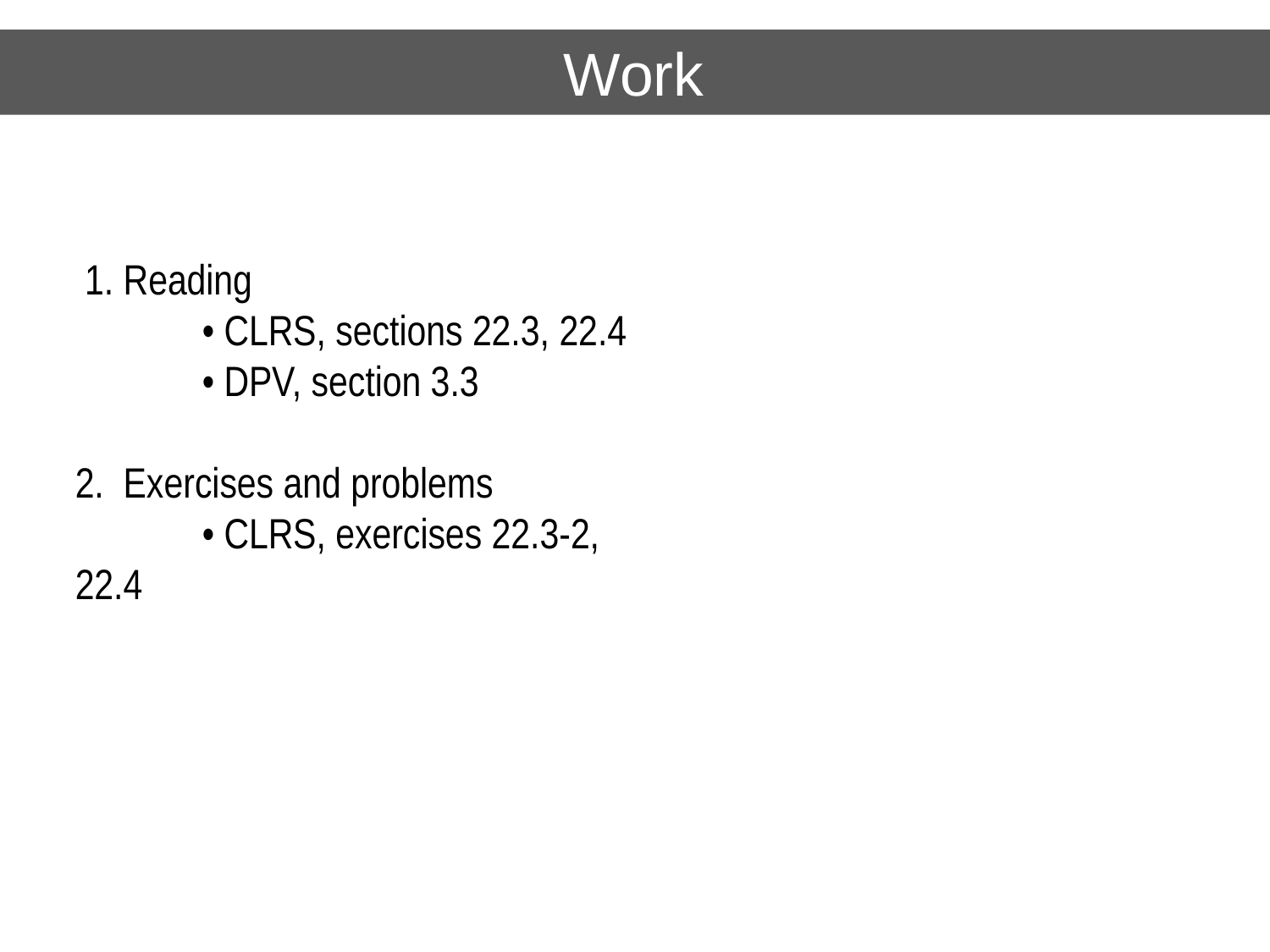

Work
 1. Reading
	• CLRS, sections 22.3, 22.4
	• DPV, section 3.3

2.  Exercises and problems
	• CLRS, exercises 22.3-2, 22.4